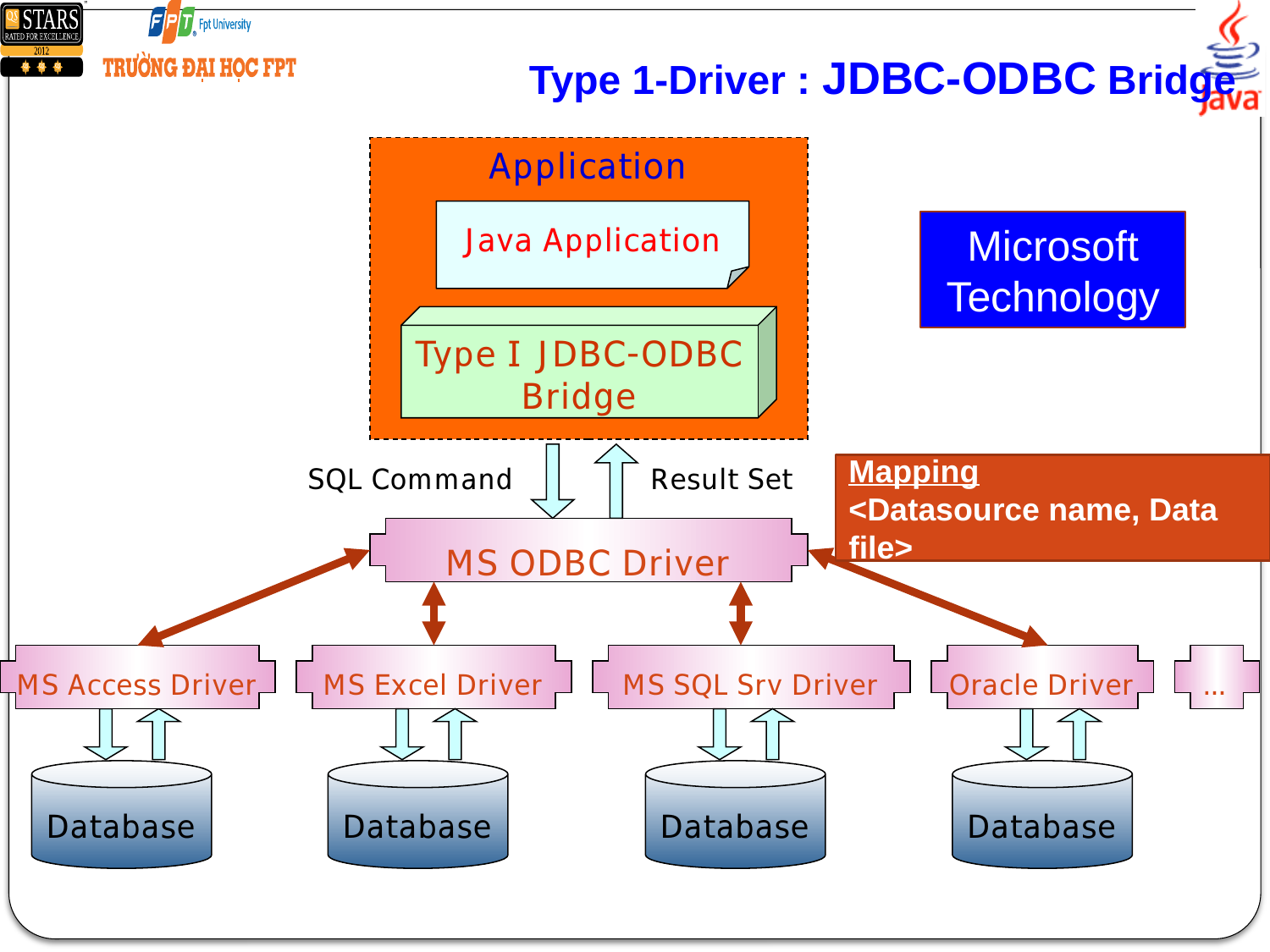

# Type 1-Driver : JDBC-ODBC Bridge

Application
Java Application
Microsoft Technology
Type I JDBC-ODBC Bridge

SQL Command
Result Set
Mapping
<Datasource name, Data file>
MS ODBC Driver
MS Access Driver
MS Excel Driver
MS SQL Srv Driver
Oracle Driver
…

Database
Database
Database
Database